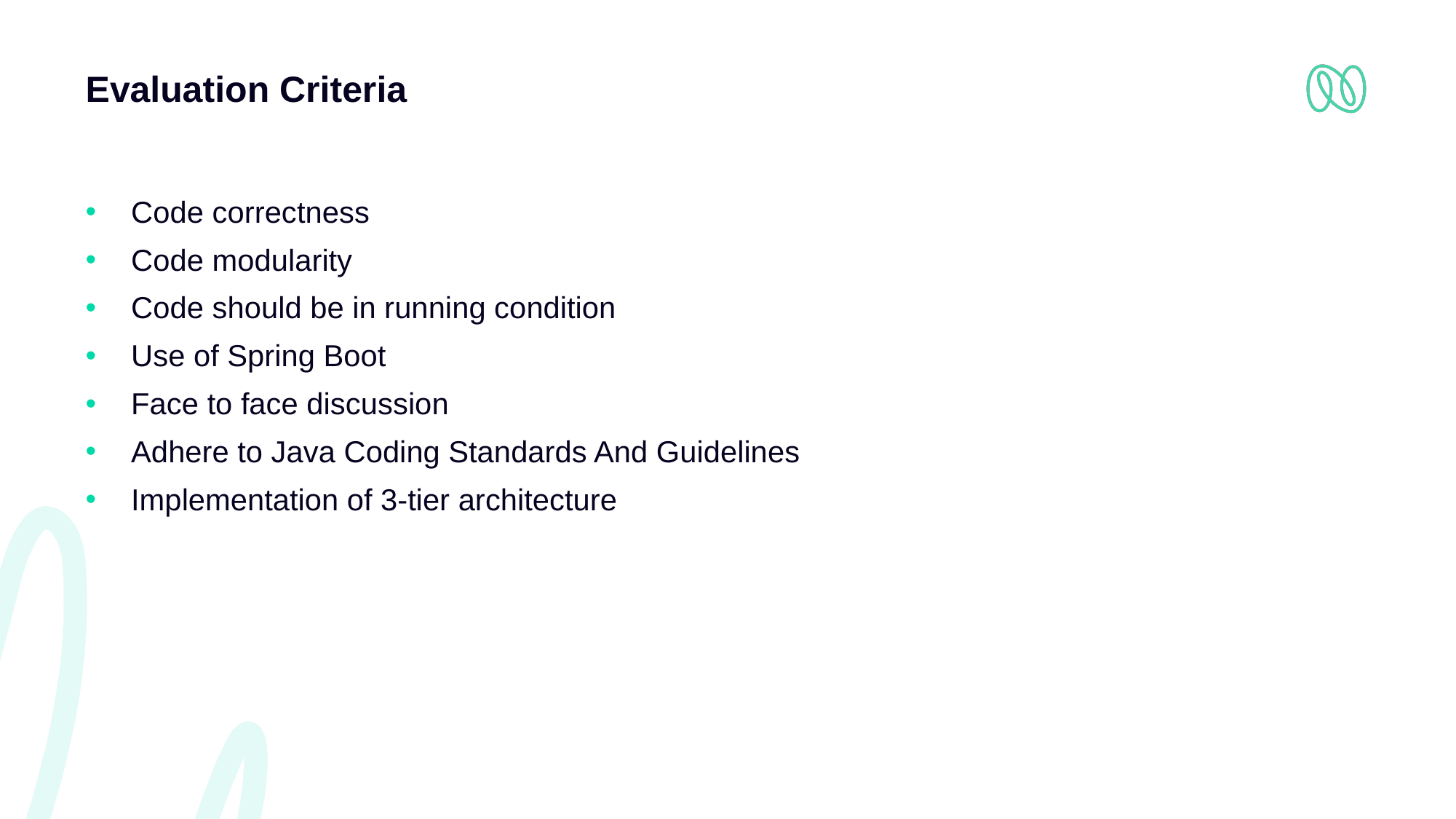

# Evaluation Criteria
Code correctness
Code modularity
Code should be in running condition
Use of Spring Boot
Face to face discussion
Adhere to Java Coding Standards And Guidelines
Implementation of 3-tier architecture